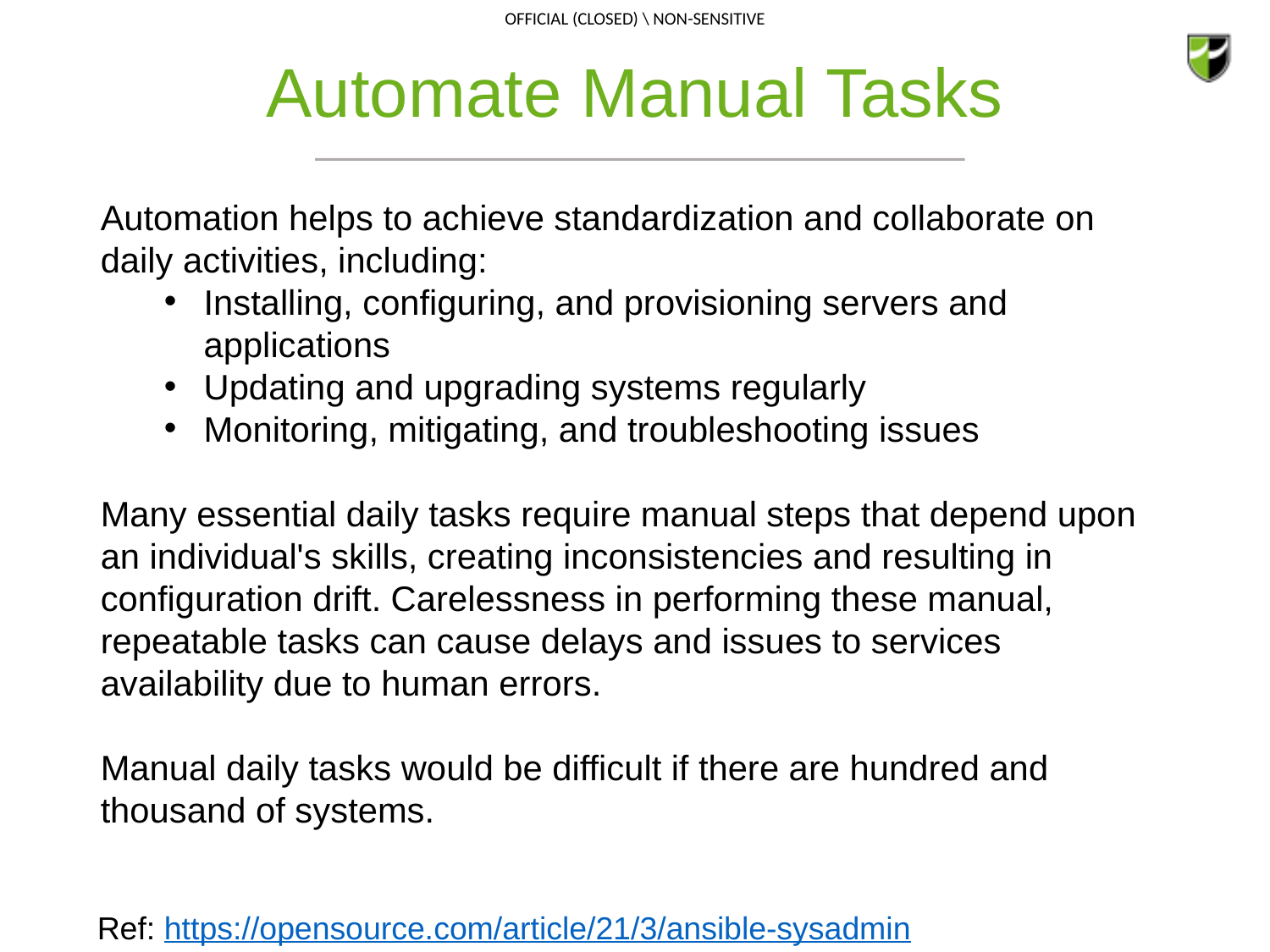

# Automate Manual Tasks
Automation helps to achieve standardization and collaborate on daily activities, including:
Installing, configuring, and provisioning servers and applications
Updating and upgrading systems regularly
Monitoring, mitigating, and troubleshooting issues

Many essential daily tasks require manual steps that depend upon an individual's skills, creating inconsistencies and resulting in configuration drift. Carelessness in performing these manual, repeatable tasks can cause delays and issues to services availability due to human errors.

Manual daily tasks would be difficult if there are hundred and thousand of systems.

Ref: https://opensource.com/article/21/3/ansible-sysadmin